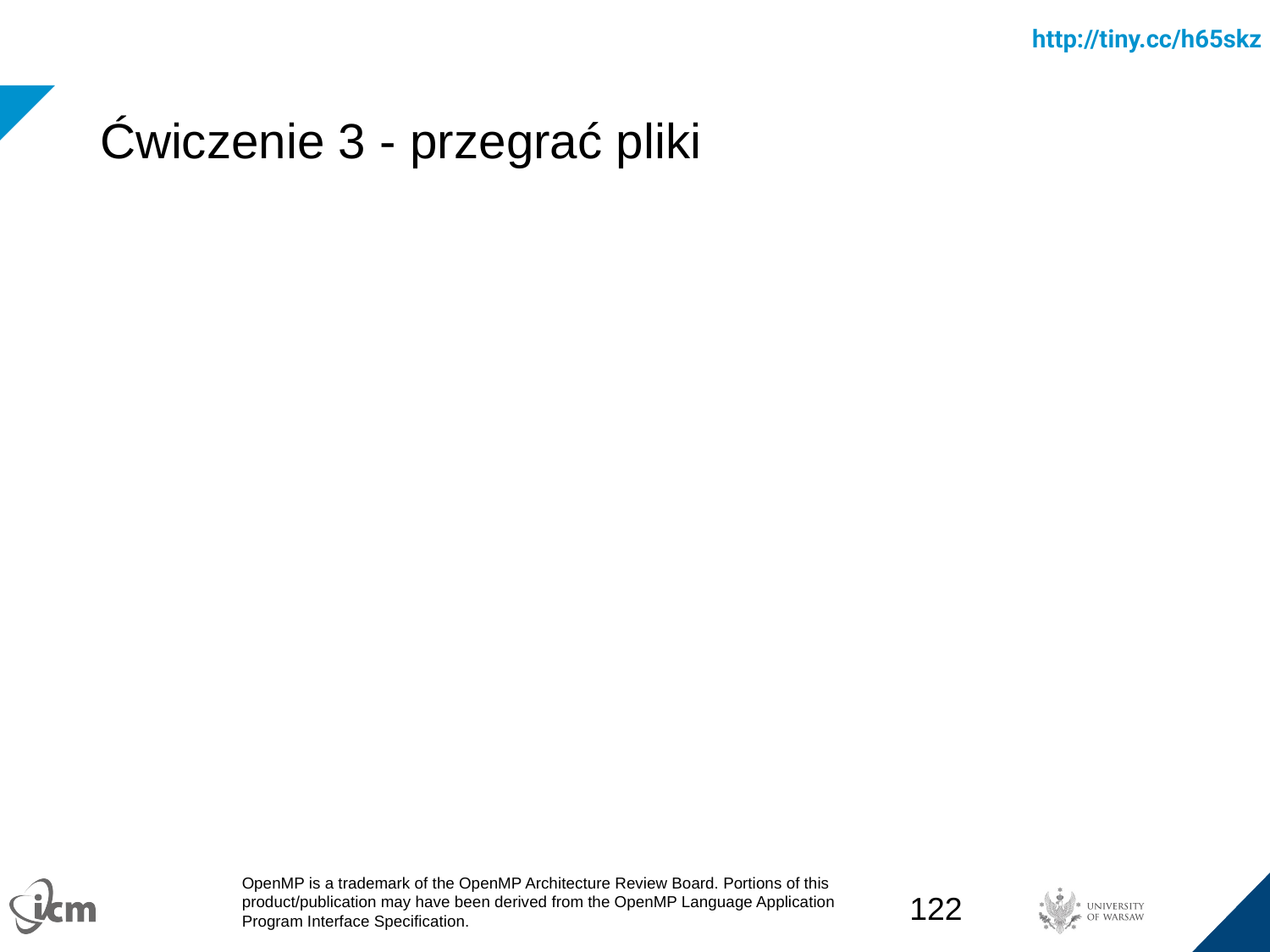

# Ćwiczenie 3 - przegrać pliki

122